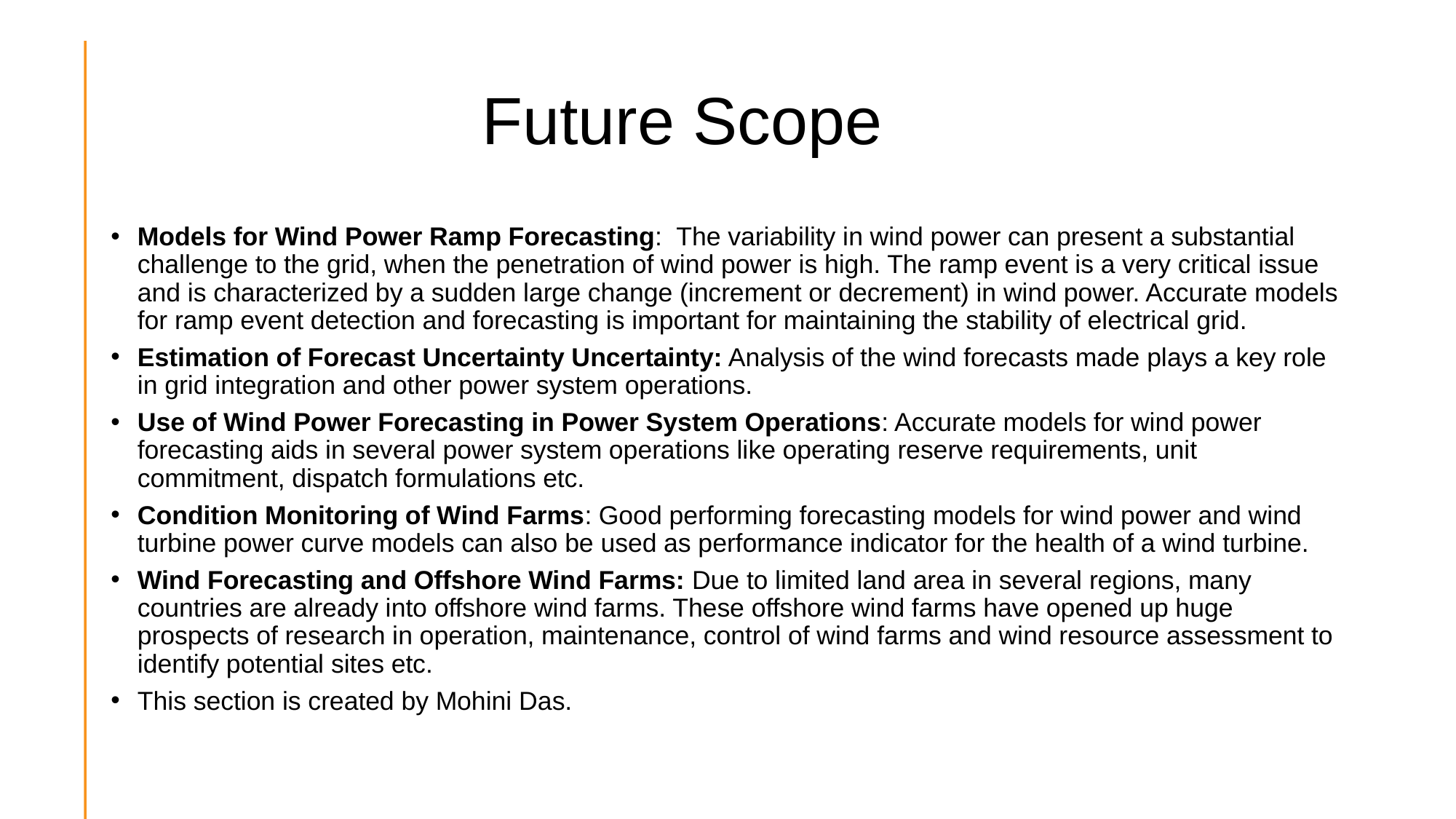

# Future Scope
Models for Wind Power Ramp Forecasting:  The variability in wind power can present a substantial challenge to the grid, when the penetration of wind power is high. The ramp event is a very critical issue and is characterized by a sudden large change (increment or decrement) in wind power. Accurate models for ramp event detection and forecasting is important for maintaining the stability of electrical grid.
Estimation of Forecast Uncertainty Uncertainty: Analysis of the wind forecasts made plays a key role in grid integration and other power system operations.
Use of Wind Power Forecasting in Power System Operations: Accurate models for wind power forecasting aids in several power system operations like operating reserve requirements, unit commitment, dispatch formulations etc.
Condition Monitoring of Wind Farms: Good performing forecasting models for wind power and wind turbine power curve models can also be used as performance indicator for the health of a wind turbine.
Wind Forecasting and Offshore Wind Farms: Due to limited land area in several regions, many countries are already into offshore wind farms. These offshore wind farms have opened up huge prospects of research in operation, maintenance, control of wind farms and wind resource assessment to identify potential sites etc.
This section is created by Mohini Das.